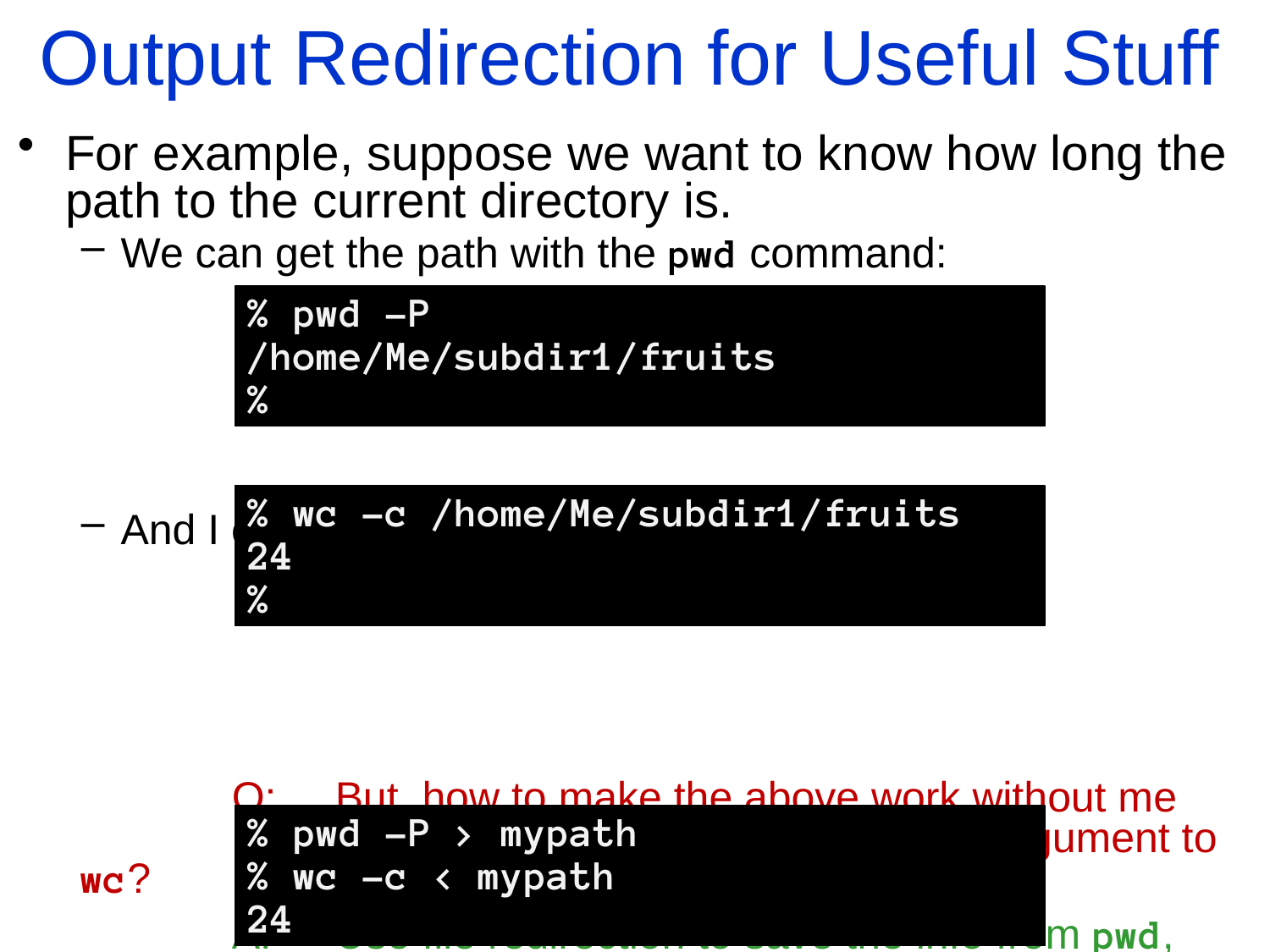

Output Redirection for Useful Stuff
For example, suppose we want to know how long the path to the current directory is.
We can get the path with the pwd command:

And I can know its length with the wc command:

	  Q: 	But, how to make the above work without me 		  	typing the path as a command line argument to wc?
  	  A: 	Use file redirection to save the info from pwd, rather 		than “losing” pwd’s answer to the screen.

% pwd –P
/home/Me/subdir1/fruits
%
% wc -c /home/Me/subdir1/fruits
24
%
% pwd –P > mypath
% wc -c < mypath
24